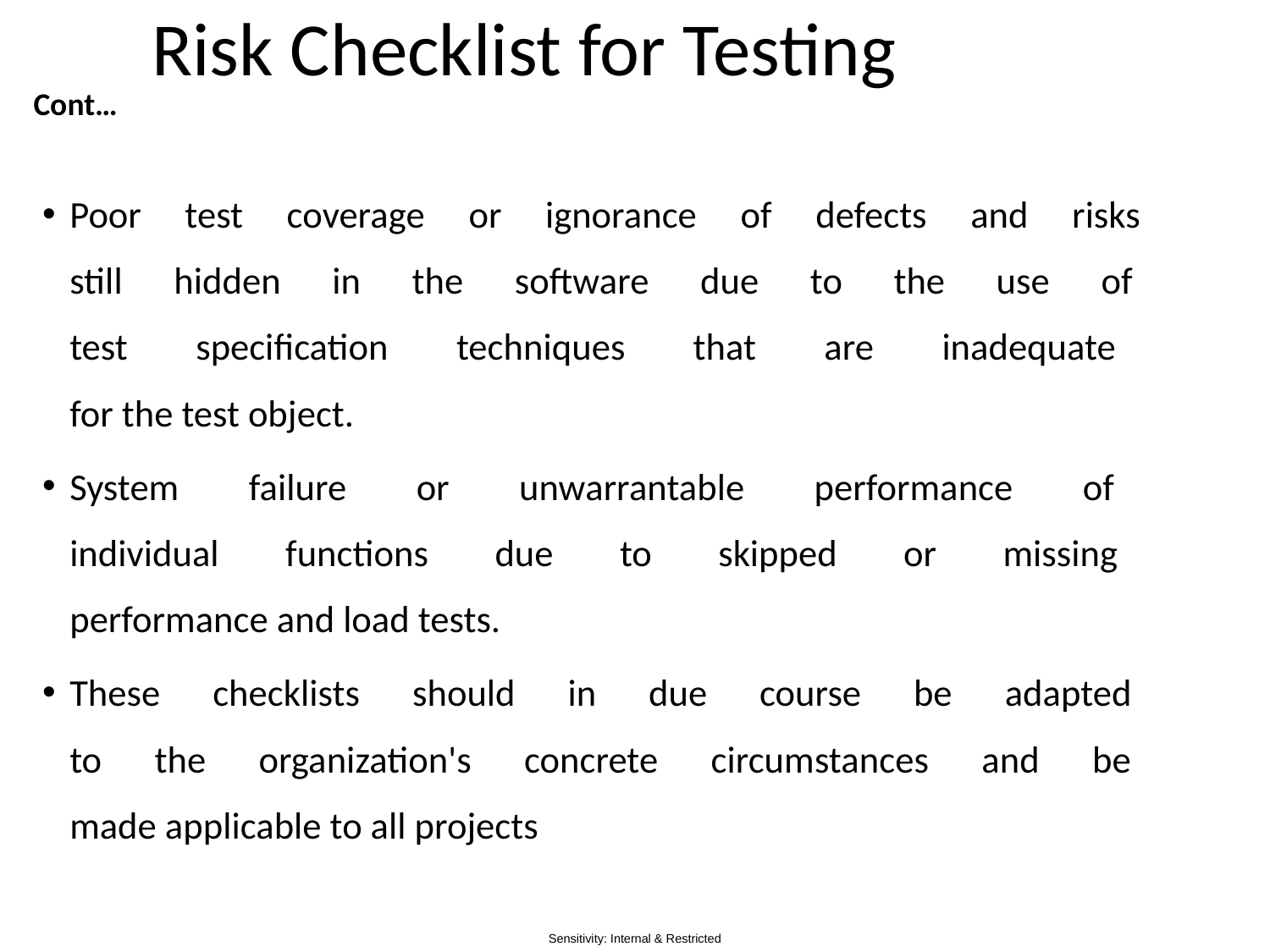

# Risk Checklist for Testing
Cont…
Poor test coverage or ignorance of defects and risks
still hidden in the software due to the use of
test specification techniques that are inadequate
for the test object.
System failure or unwarrantable performance of
individual functions due to skipped or missing
performance and load tests.
These checklists should in due course be adapted
to the organization's concrete circumstances and be
made applicable to all projects